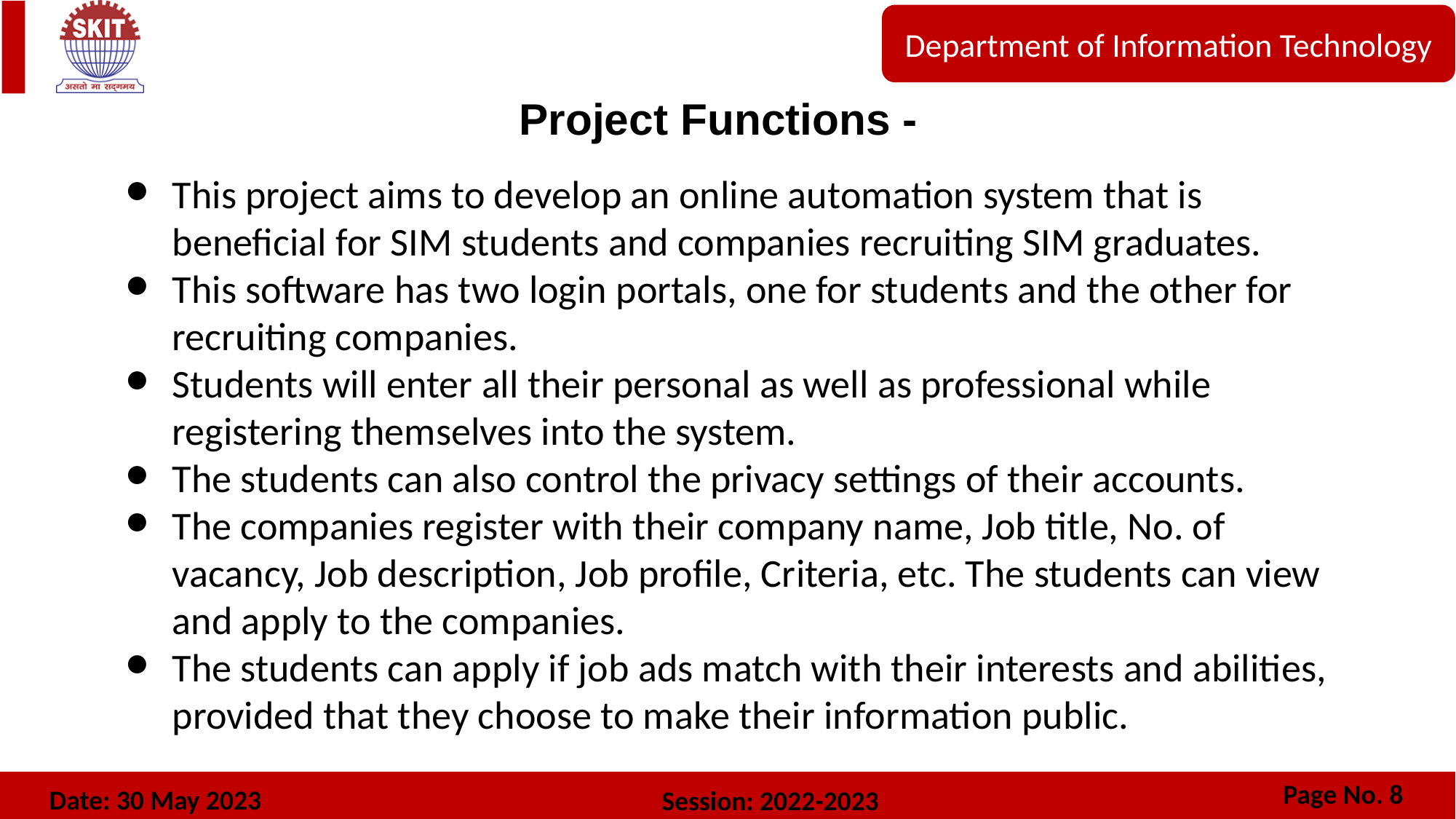

Project Functions -

This project aims to develop an online automation system that is beneficial for SIM students and companies recruiting SIM graduates.
This software has two login portals, one for students and the other for recruiting companies.
Students will enter all their personal as well as professional while registering themselves into the system.
The students can also control the privacy settings of their accounts.
The companies register with their company name, Job title, No. of vacancy, Job description, Job profile, Criteria, etc. The students can view and apply to the companies.
The students can apply if job ads match with their interests and abilities, provided that they choose to make their information public.

Page No. 8

Date: 30 May 2023
Session: 2022-2023